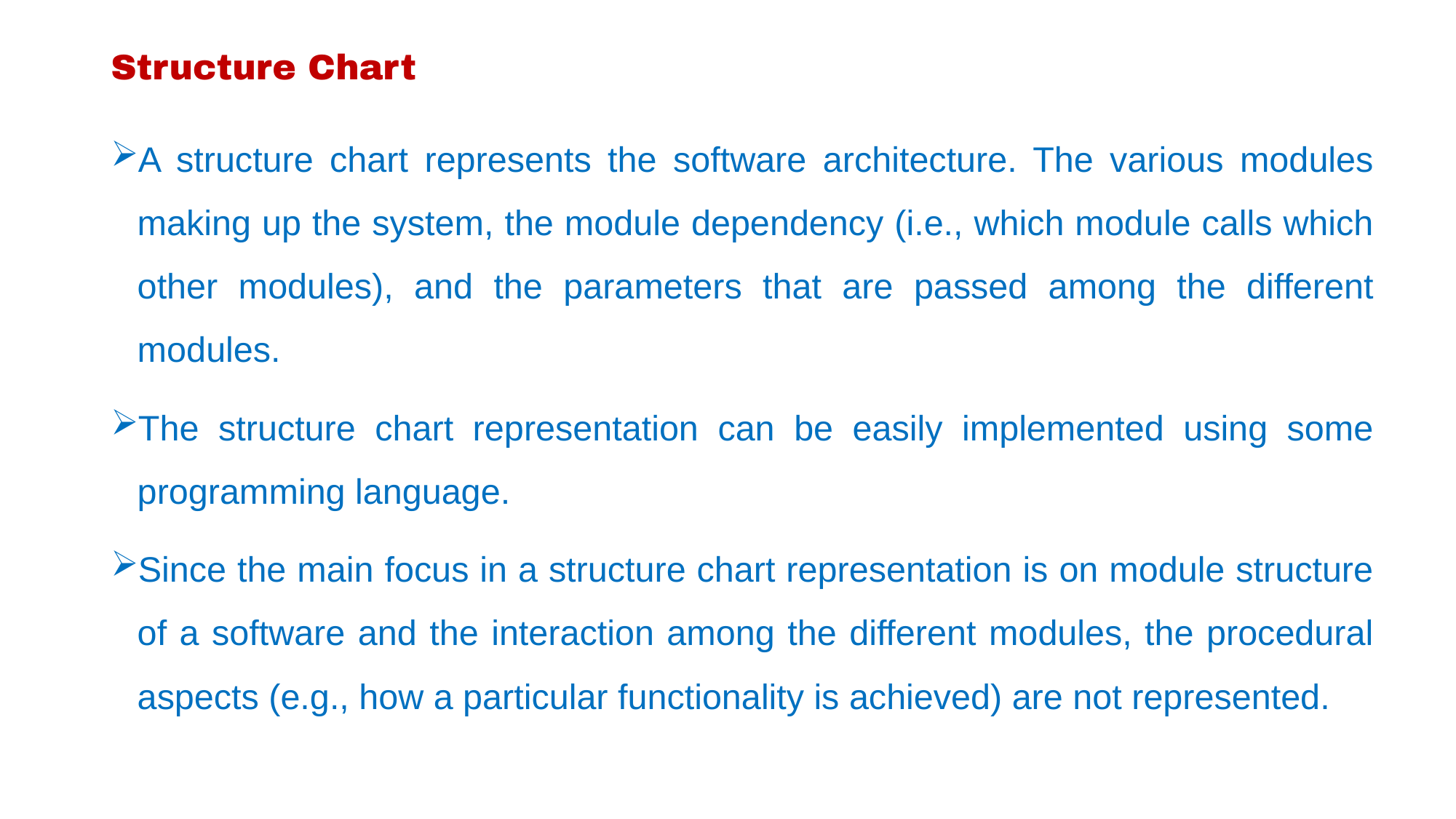

# Structure Chart
A structure chart represents the software architecture. The various modules making up the system, the module dependency (i.e., which module calls which other modules), and the parameters that are passed among the different modules.
The structure chart representation can be easily implemented using some programming language.
Since the main focus in a structure chart representation is on module structure of a software and the interaction among the different modules, the procedural aspects (e.g., how a particular functionality is achieved) are not represented.